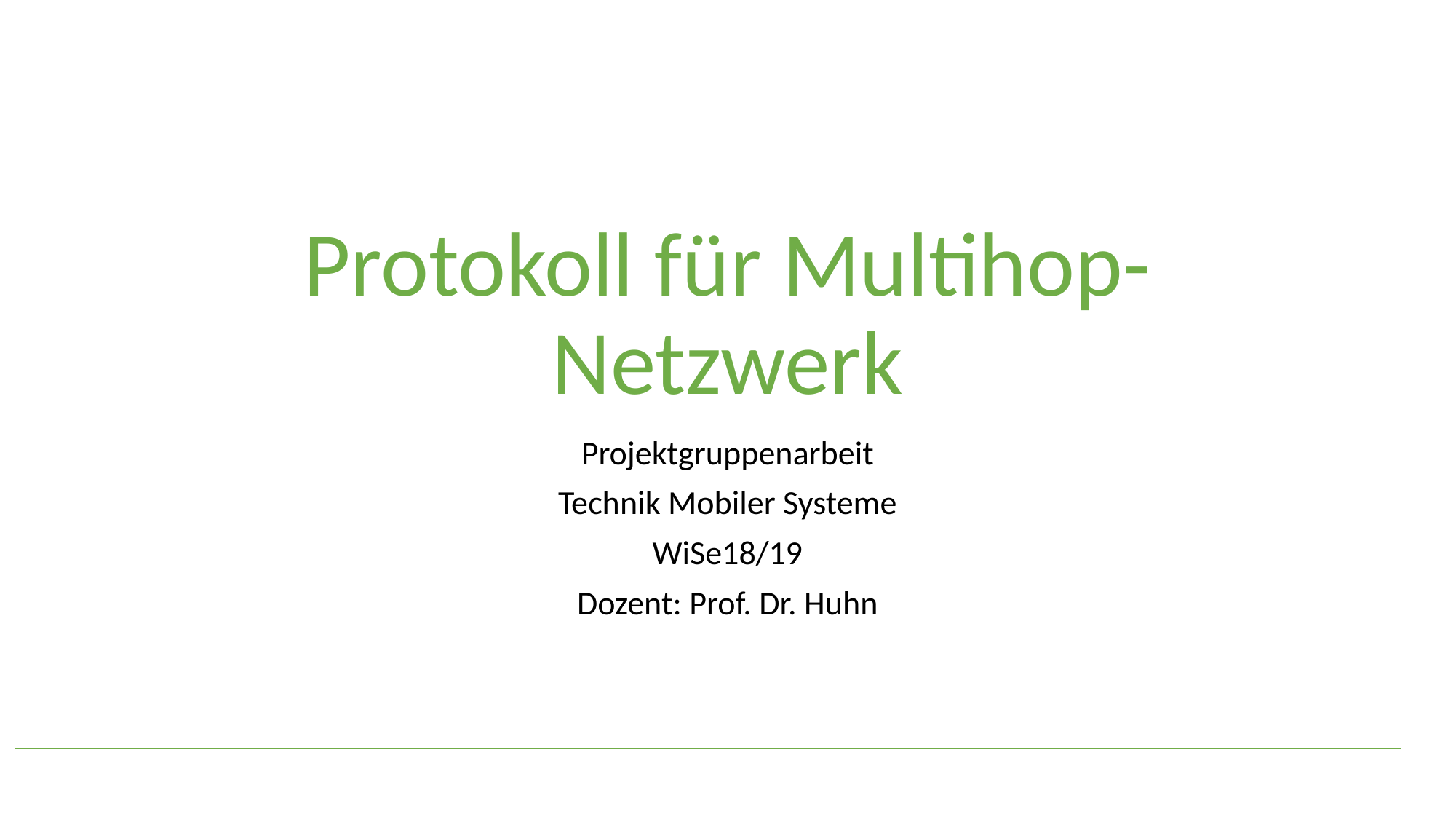

# Protokoll für Multihop-Netzwerk
Projektgruppenarbeit
Technik Mobiler Systeme
WiSe18/19
Dozent: Prof. Dr. Huhn